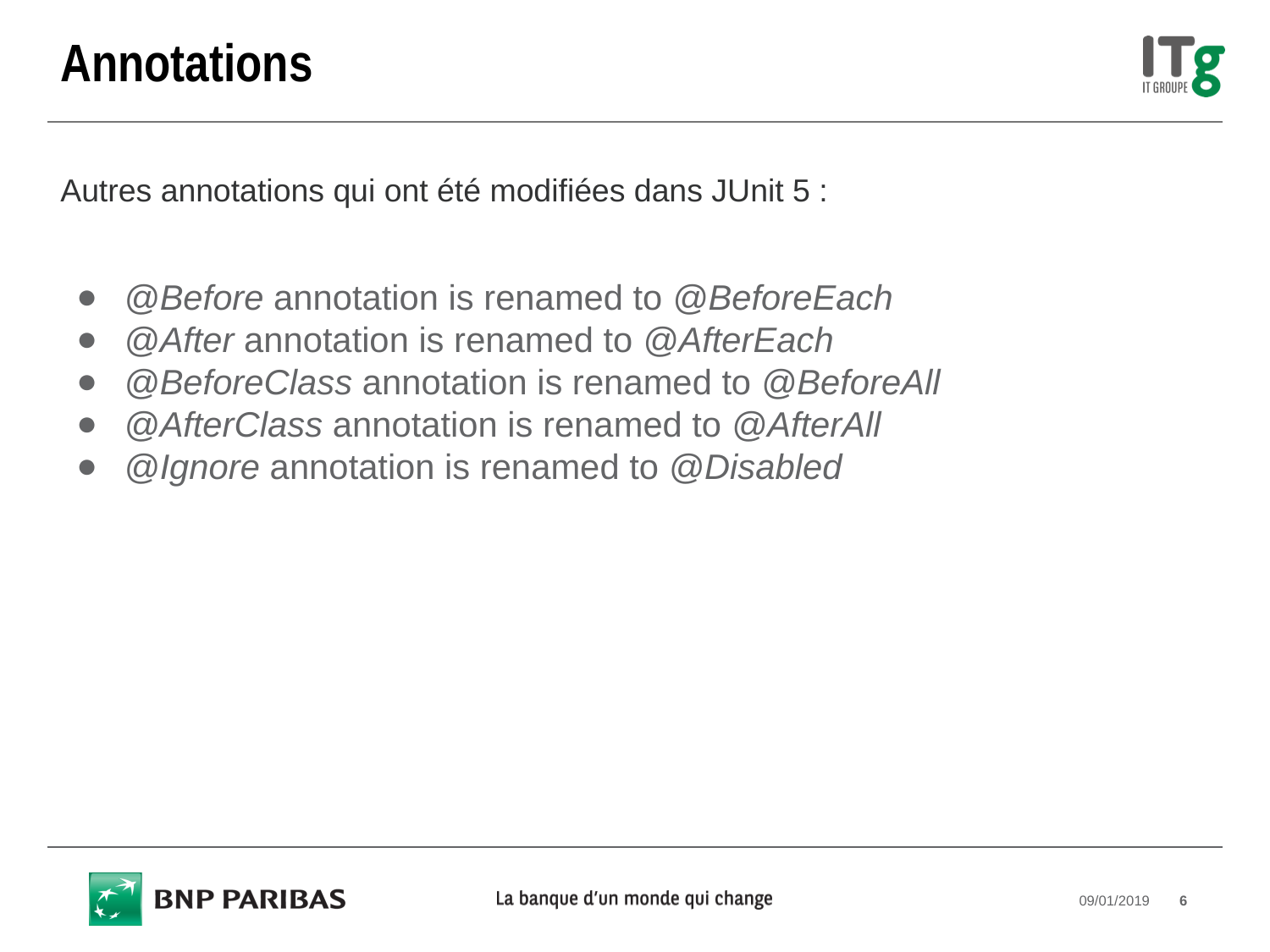

# Annotations
Autres annotations qui ont été modifiées dans JUnit 5 :

@Before annotation is renamed to @BeforeEach
@After annotation is renamed to @AfterEach
@BeforeClass annotation is renamed to @BeforeAll
@AfterClass annotation is renamed to @AfterAll
@Ignore annotation is renamed to @Disabled

09/01/2019
6